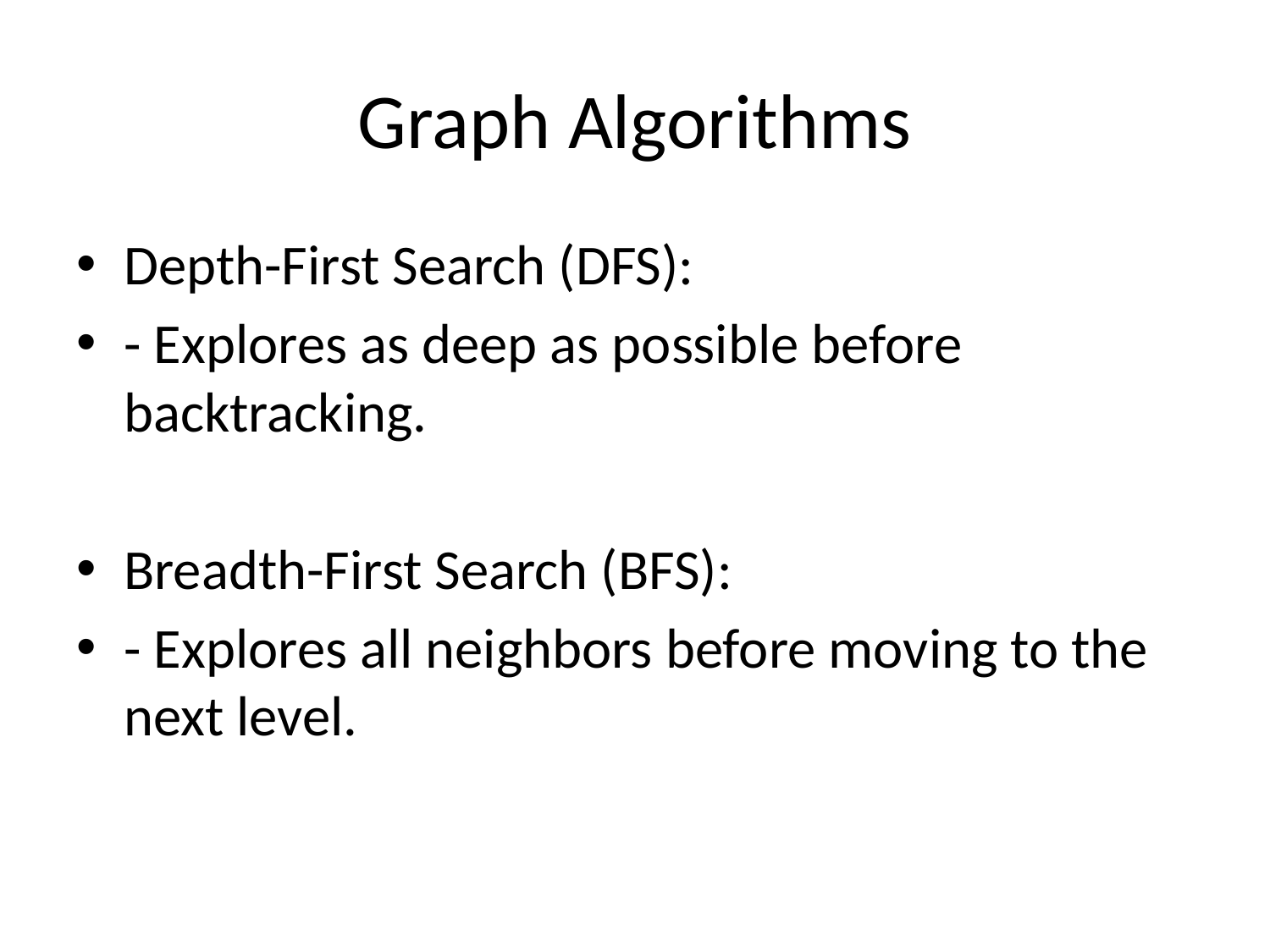

# Graph Algorithms
Depth-First Search (DFS):
- Explores as deep as possible before backtracking.

Breadth-First Search (BFS):
- Explores all neighbors before moving to the next level.